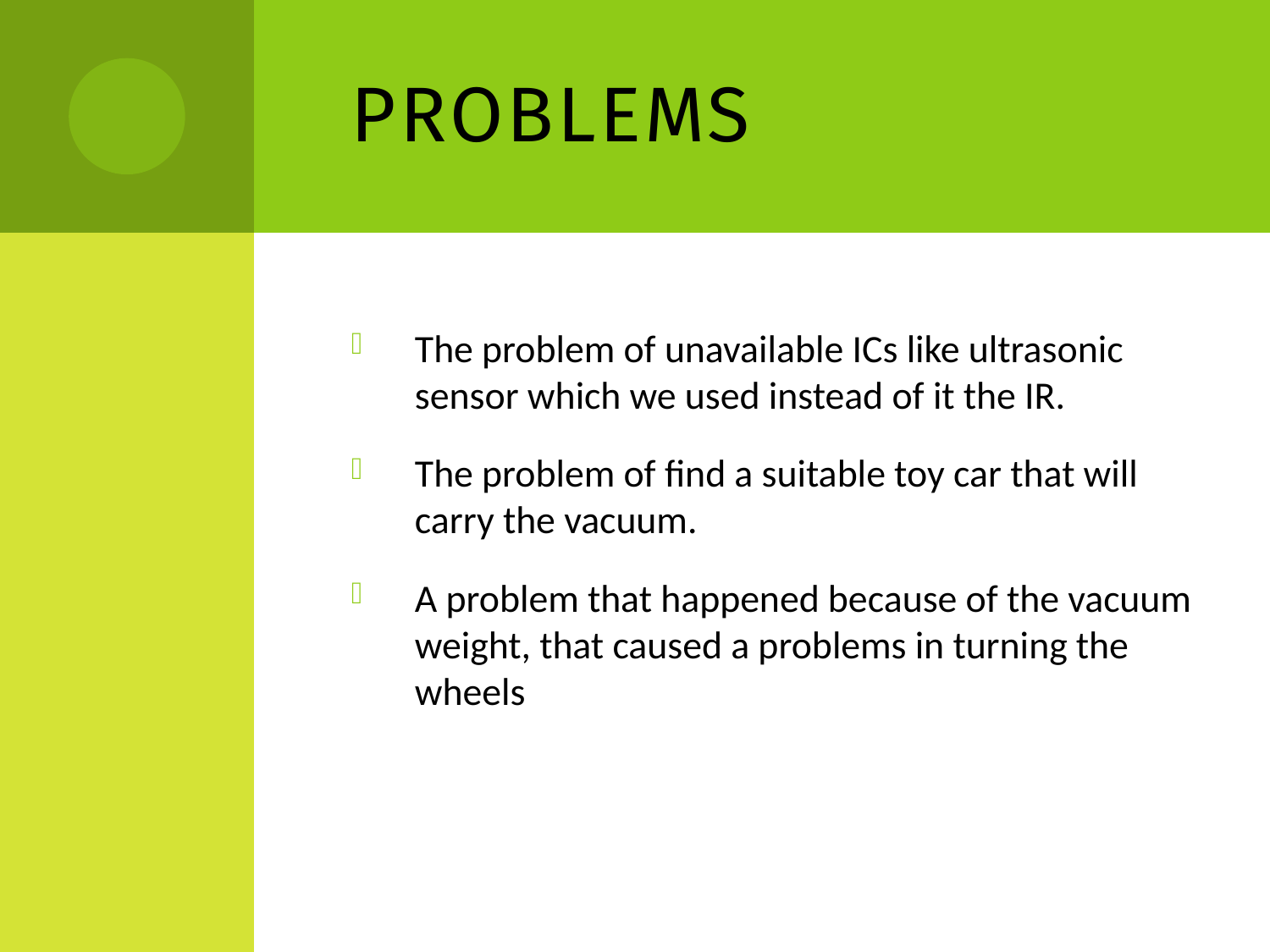

# Problems
The problem of unavailable ICs like ultrasonic sensor which we used instead of it the IR.
The problem of find a suitable toy car that will carry the vacuum.
A problem that happened because of the vacuum weight, that caused a problems in turning the wheels